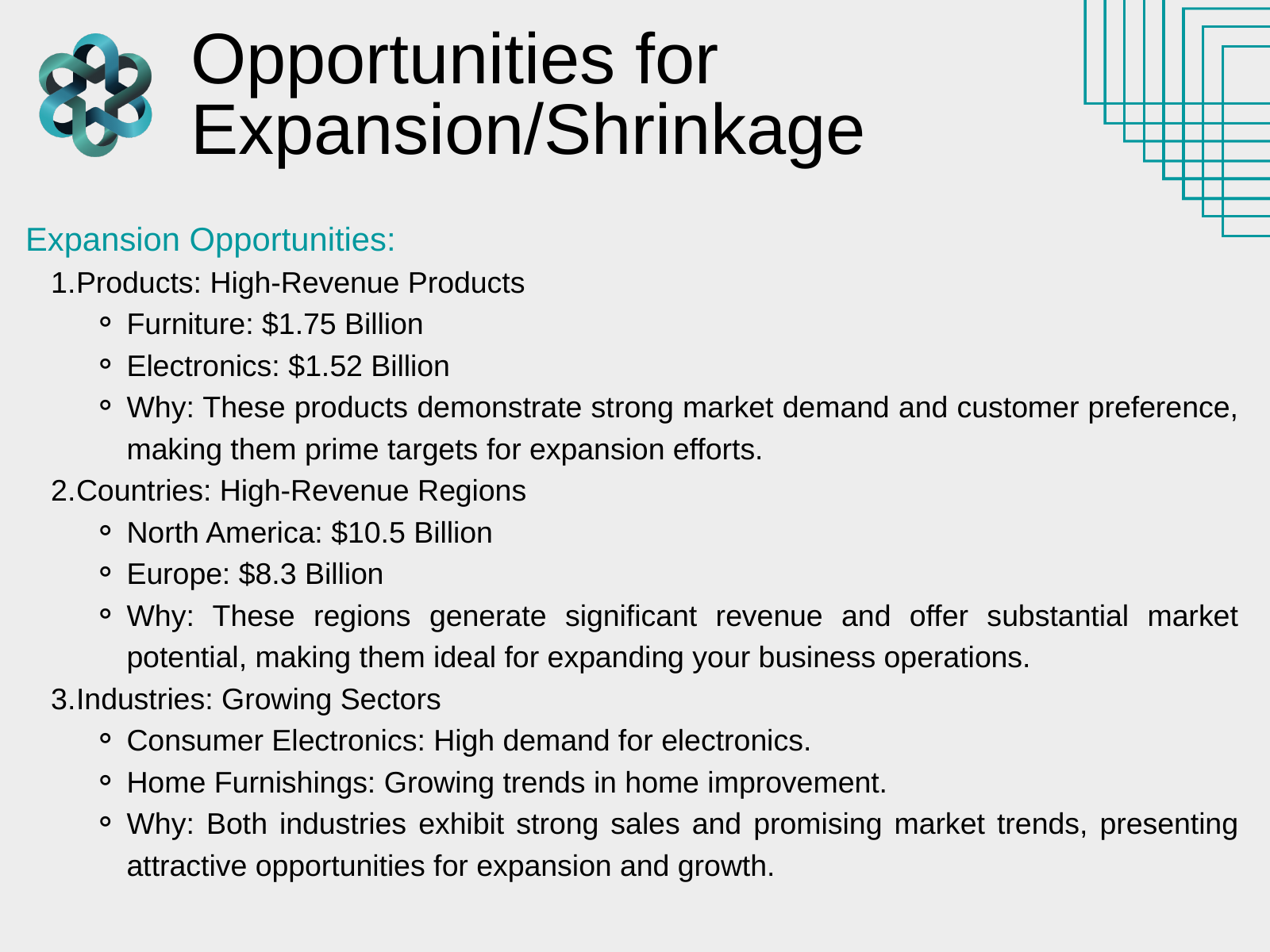

Opportunities for Expansion/Shrinkage

Expansion Opportunities:
Products: High-Revenue Products
Furniture: $1.75 Billion
Electronics: $1.52 Billion
Why: These products demonstrate strong market demand and customer preference, making them prime targets for expansion efforts.
Countries: High-Revenue Regions
North America: $10.5 Billion
Europe: $8.3 Billion
Why: These regions generate significant revenue and offer substantial market potential, making them ideal for expanding your business operations.
Industries: Growing Sectors
Consumer Electronics: High demand for electronics.
Home Furnishings: Growing trends in home improvement.
Why: Both industries exhibit strong sales and promising market trends, presenting attractive opportunities for expansion and growth.